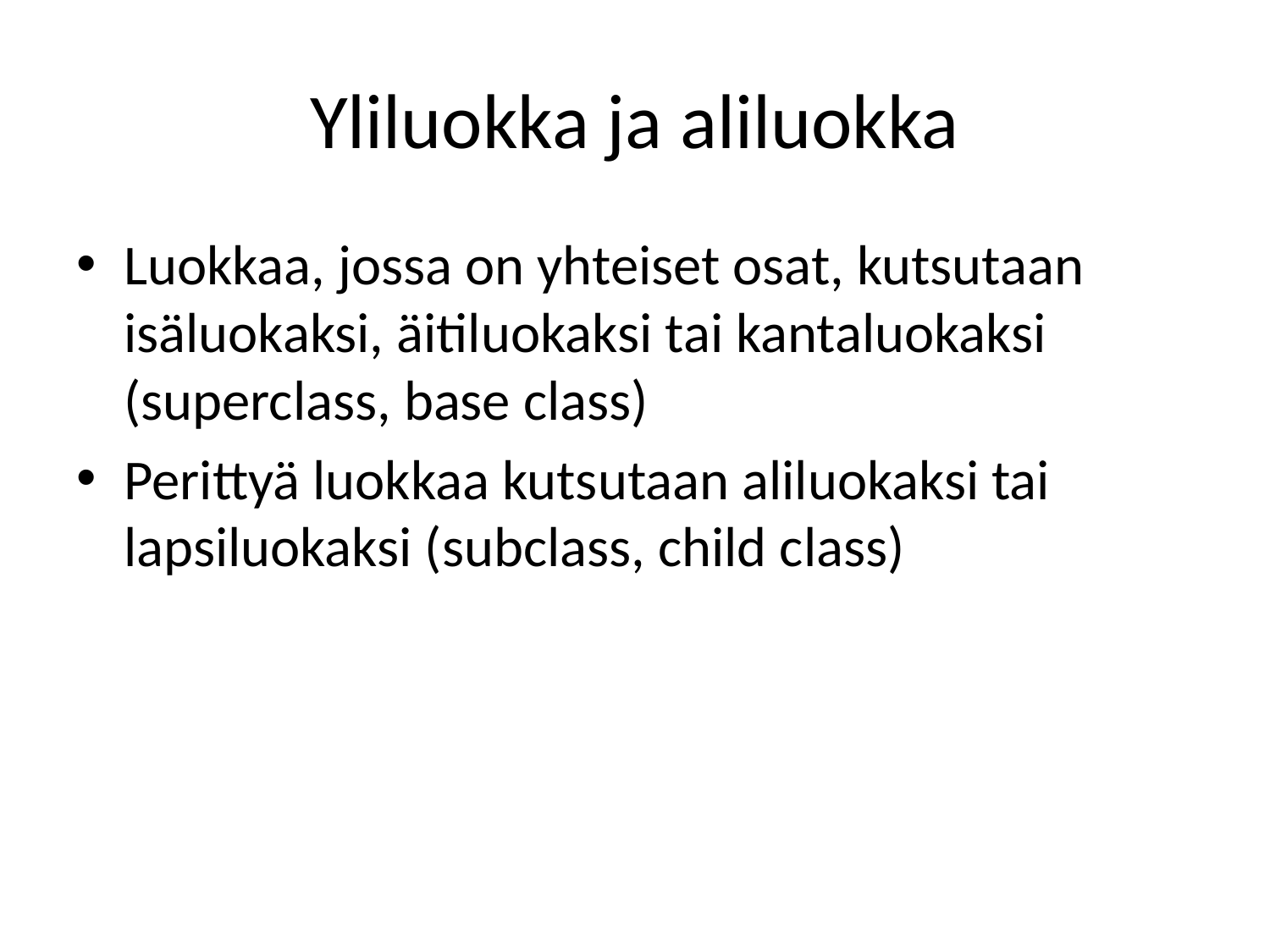

# Yliluokka ja aliluokka
Luokkaa, jossa on yhteiset osat, kutsutaan isäluokaksi, äitiluokaksi tai kantaluokaksi (superclass, base class)
Perittyä luokkaa kutsutaan aliluokaksi tai lapsiluokaksi (subclass, child class)